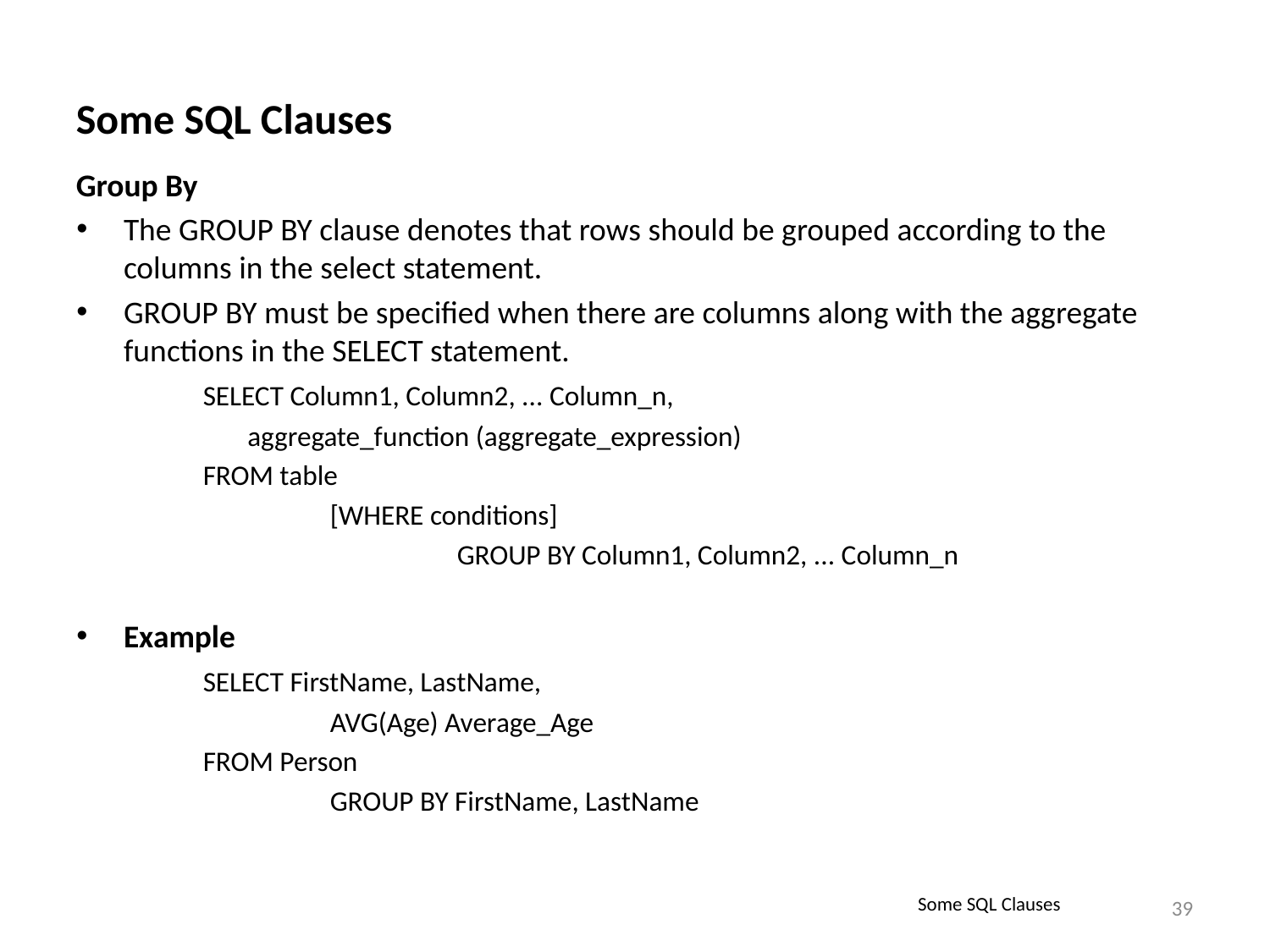

Some SQL Clauses
Group By
The GROUP BY clause denotes that rows should be grouped according to the columns in the select statement.
GROUP BY must be specified when there are columns along with the aggregate functions in the SELECT statement.
	SELECT Column1, Column2, ... Column_n,
	       aggregate_function (aggregate_expression)
	FROM table
		[WHERE conditions]
			GROUP BY Column1, Column2, ... Column_n

Example
	SELECT FirstName, LastName,
		AVG(Age) Average_Age
	FROM Person
		GROUP BY FirstName, LastName
39
Some SQL Clauses